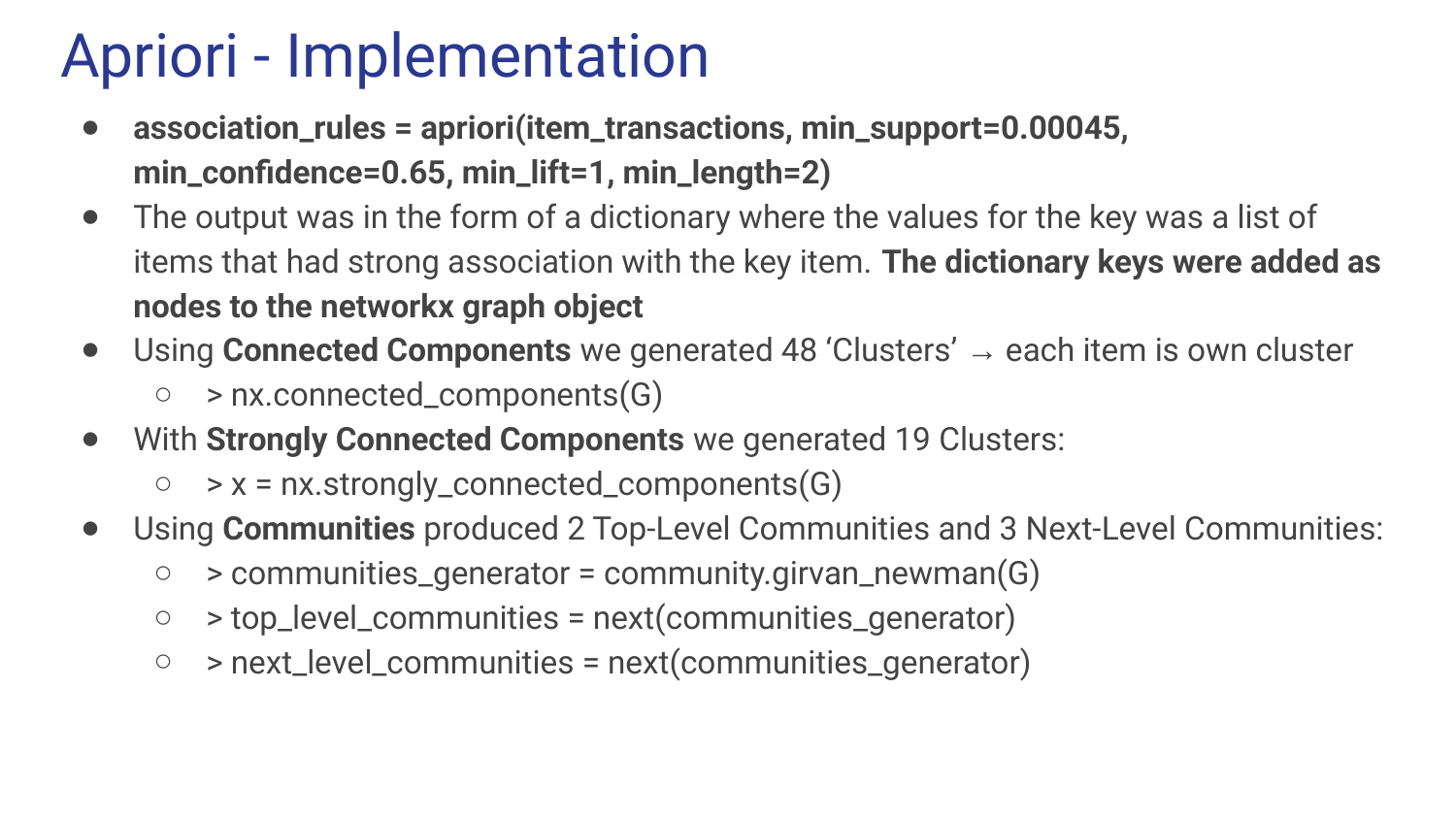

# Apriori - Implementation
association_rules = apriori(item_transactions, min_support=0.00045, min_confidence=0.65, min_lift=1, min_length=2)
The output was in the form of a dictionary where the values for the key was a list of items that had strong association with the key item. The dictionary keys were added as nodes to the networkx graph object
Using Connected Components we generated 48 ‘Clusters’ → each item is own cluster
> nx.connected_components(G)
With Strongly Connected Components we generated 19 Clusters:
> x = nx.strongly_connected_components(G)
Using Communities produced 2 Top-Level Communities and 3 Next-Level Communities:
> communities_generator = community.girvan_newman(G)
> top_level_communities = next(communities_generator)
> next_level_communities = next(communities_generator)